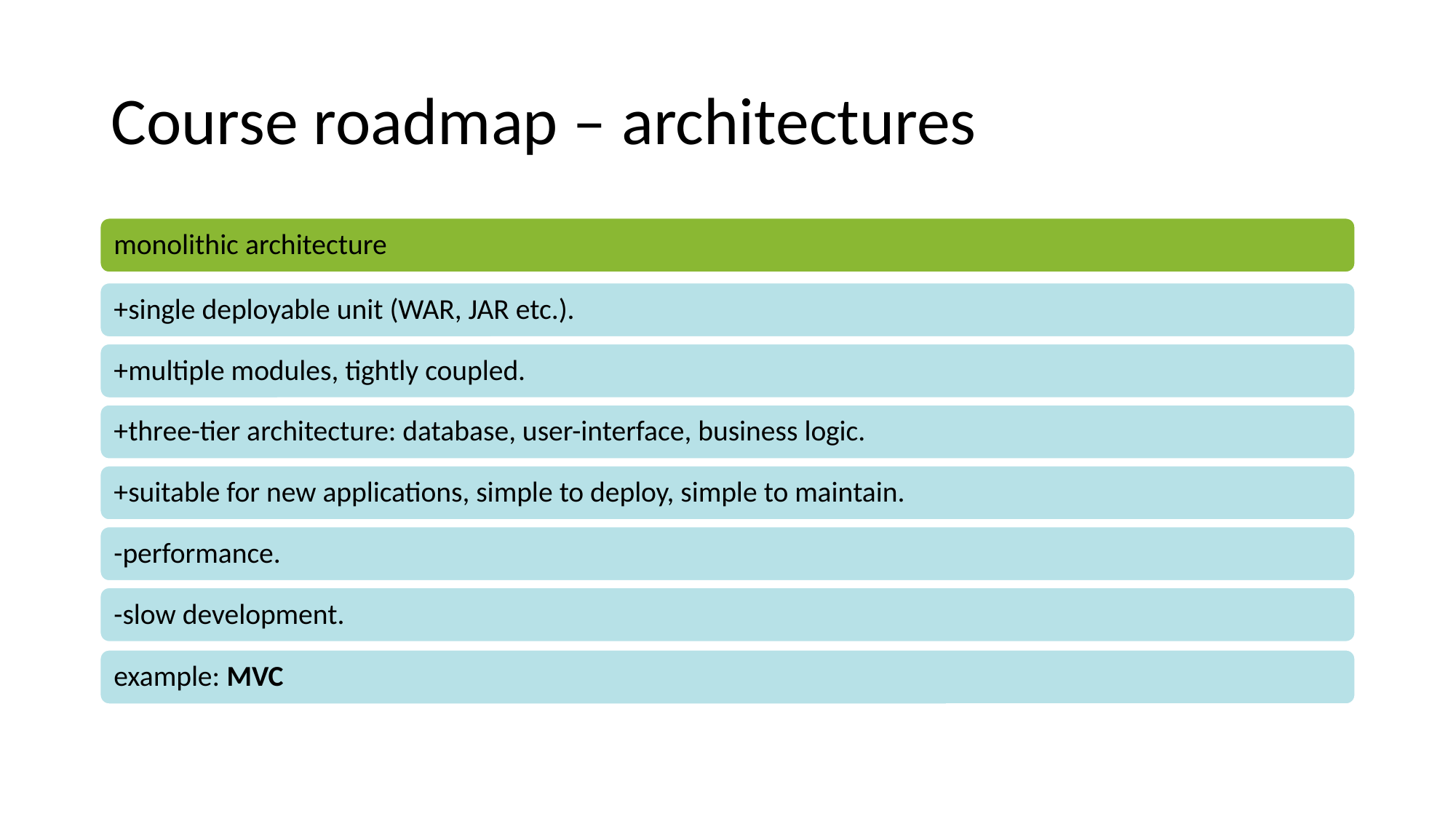

# Course roadmap – architectures
monolithic architecture
+single deployable unit (WAR, JAR etc.).
+multiple modules, tightly coupled.
+three-tier architecture: database, user-interface, business logic.
+suitable for new applications, simple to deploy, simple to maintain.
-performance.
-slow development.

example: MVC